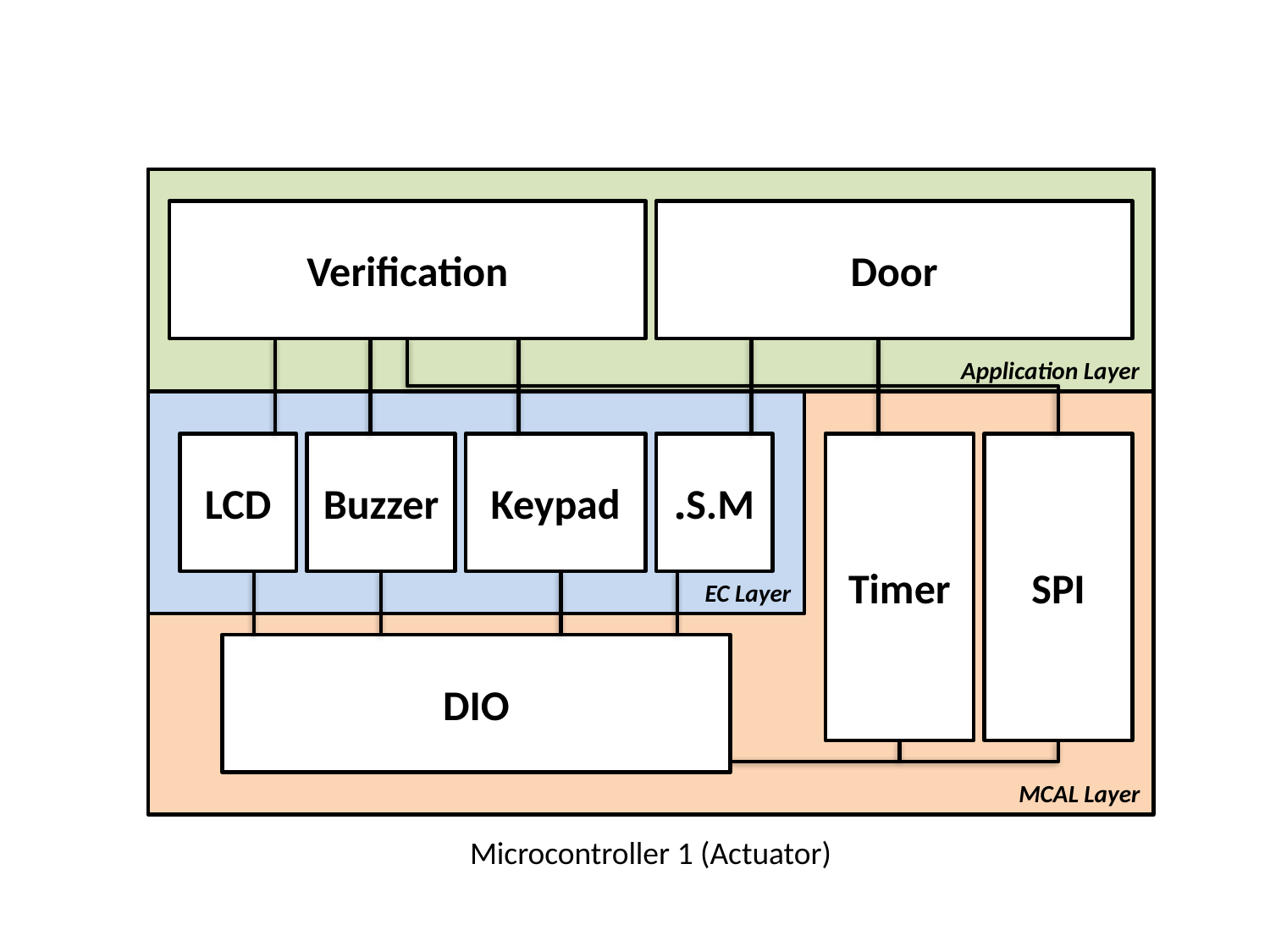

Verification
Door
Application Layer

LCD
Buzzer
Keypad
S.M.
Timer
SPI
EC Layer
DIO
MCAL Layer
Microcontroller 1 (Actuator)